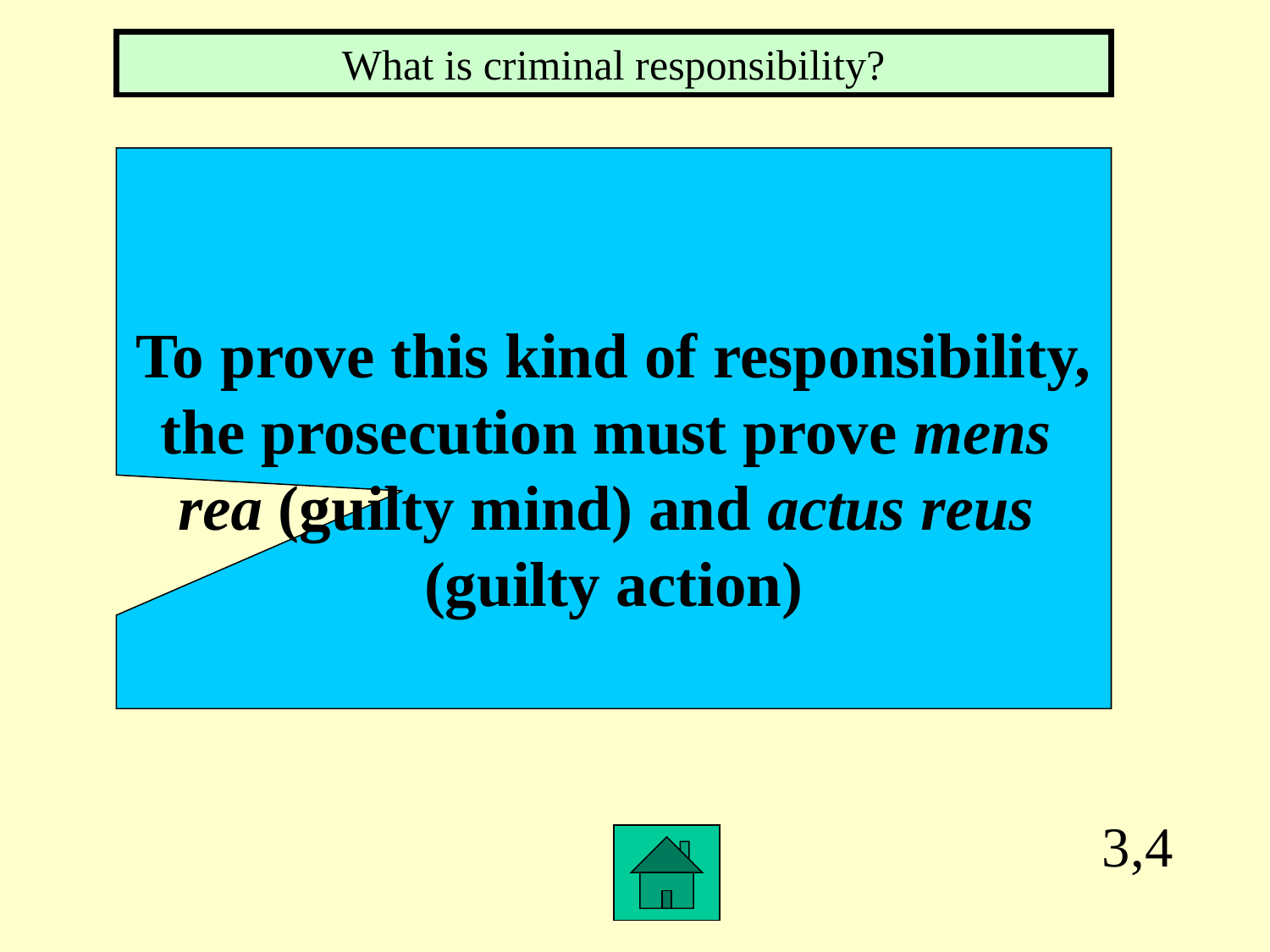

What is criminal responsibility?

To prove this kind of responsibility,
the prosecution must prove mens
rea (guilty mind) and actus reus
(guilty action)
3,4